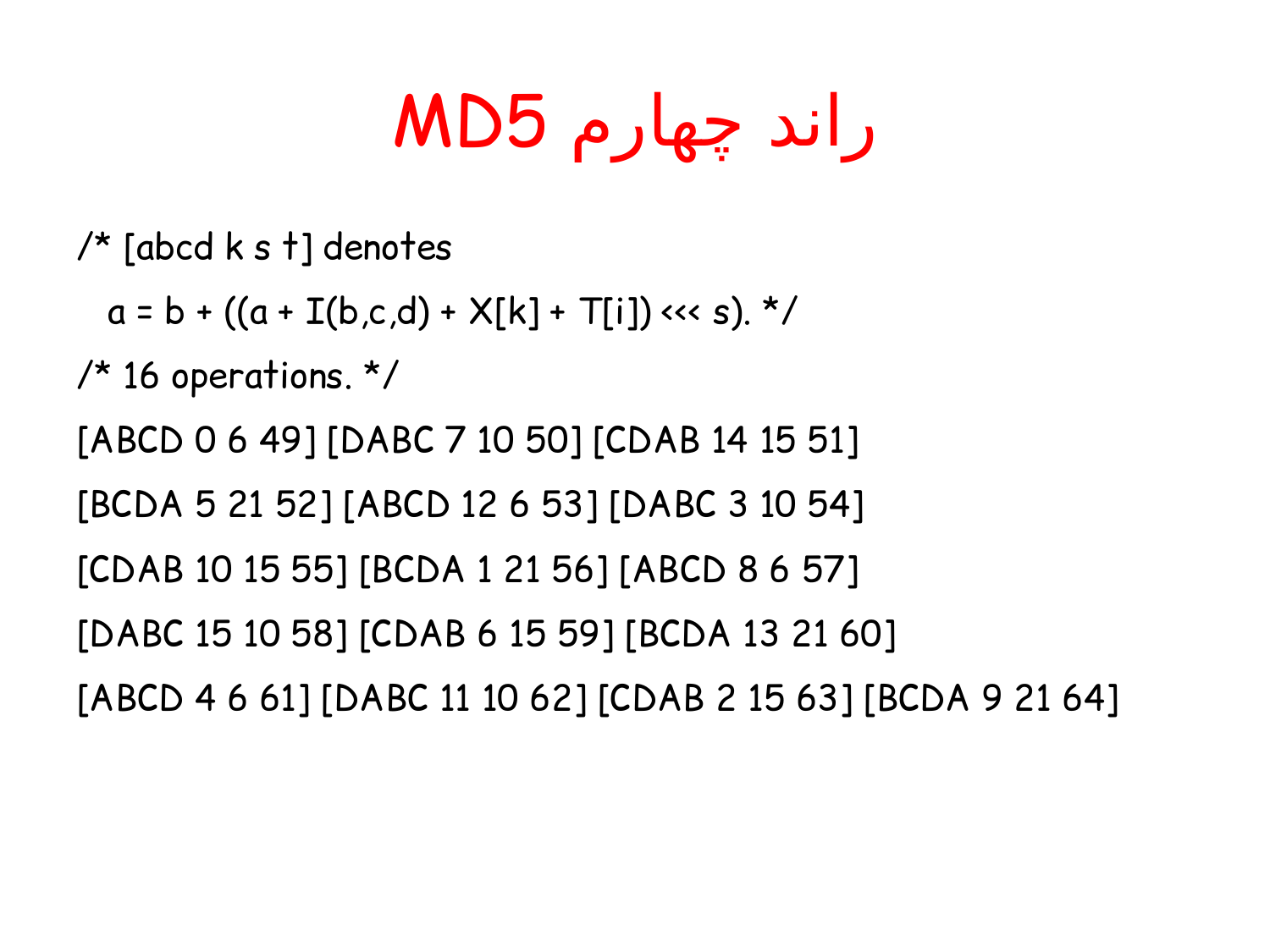

# راند چهارم MD5
/* [abcd k s t] denotes
   a = b + ((a + I(b,c,d) + X[k] + T[i]) <<< s). */
/* 16 operations. */
[ABCD 0 6 49] [DABC 7 10 50] [CDAB 14 15 51]
[BCDA 5 21 52] [ABCD 12 6 53] [DABC 3 10 54]
[CDAB 10 15 55] [BCDA 1 21 56] [ABCD 8 6 57]
[DABC 15 10 58] [CDAB 6 15 59] [BCDA 13 21 60]
[ABCD 4 6 61] [DABC 11 10 62] [CDAB 2 15 63] [BCDA 9 21 64]